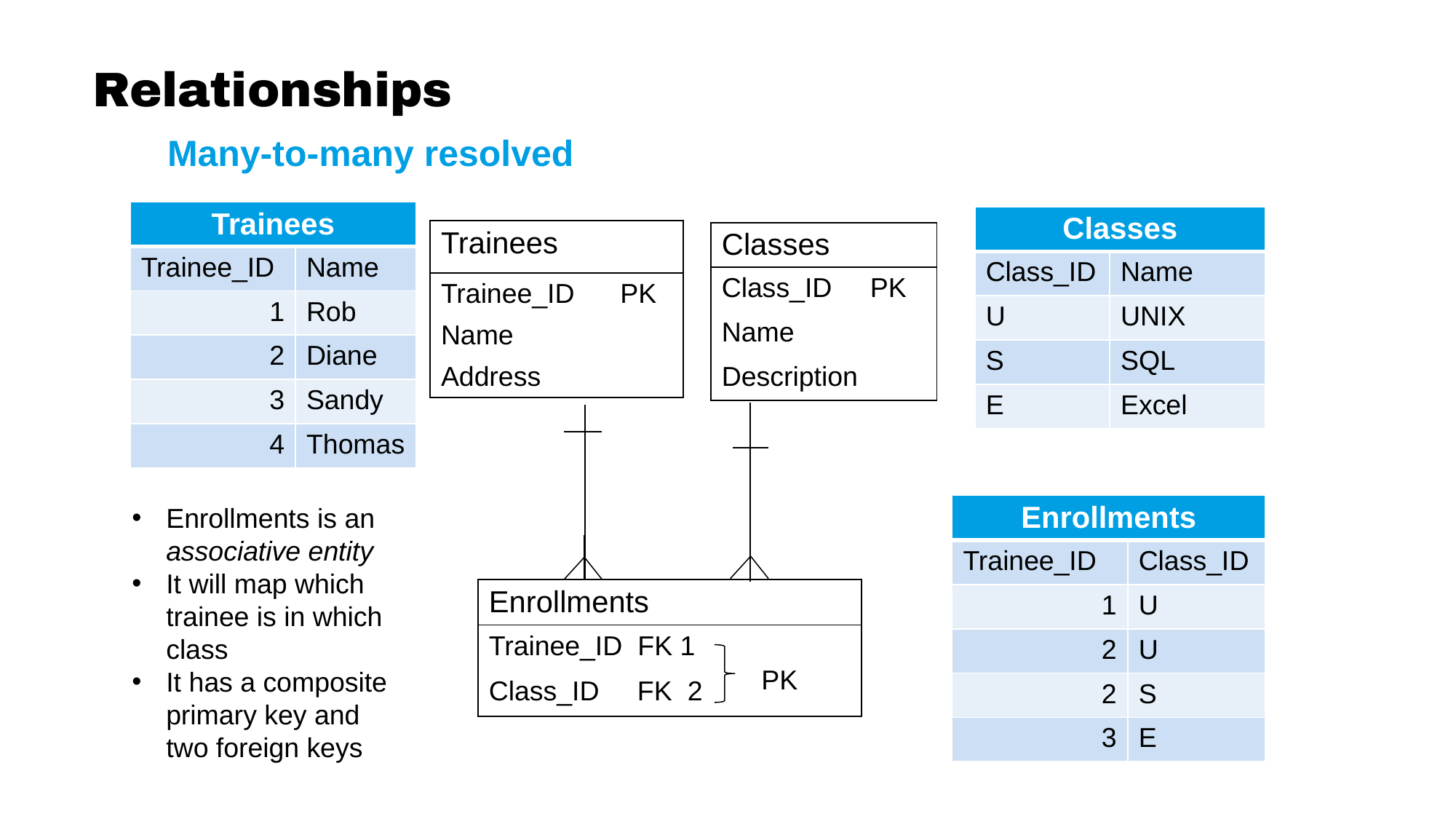

# Relationships
Many-to-many resolved
| Trainees |  |
| --- | --- |
| Trainee\_ID | Name |
| 1 | Rob |
| 2 | Diane |
| 3 | Sandy |
| 4 | Thomas |
| Classes |  |
| --- | --- |
| Class\_ID | Name |
| U | UNIX |
| S | SQL |
| E | Excel |
| Trainees |
| --- |
| Trainee\_ID PK |
| Name |
| Address |
| Classes |
| --- |
| Class\_ID PK |
| Name |
| Description |
Enrollments is an associative entity
It will map which trainee is in which class
It has a composite primary key and two foreign keys
| Enrollments |  |
| --- | --- |
| Trainee\_ID | Class\_ID |
| 1 | U |
| 2 | U |
| 2 | S |
| 3 | E |
| Enrollments |
| --- |
| Trainee\_ID FK 1 |
| Class\_ID FK 2 |

PK